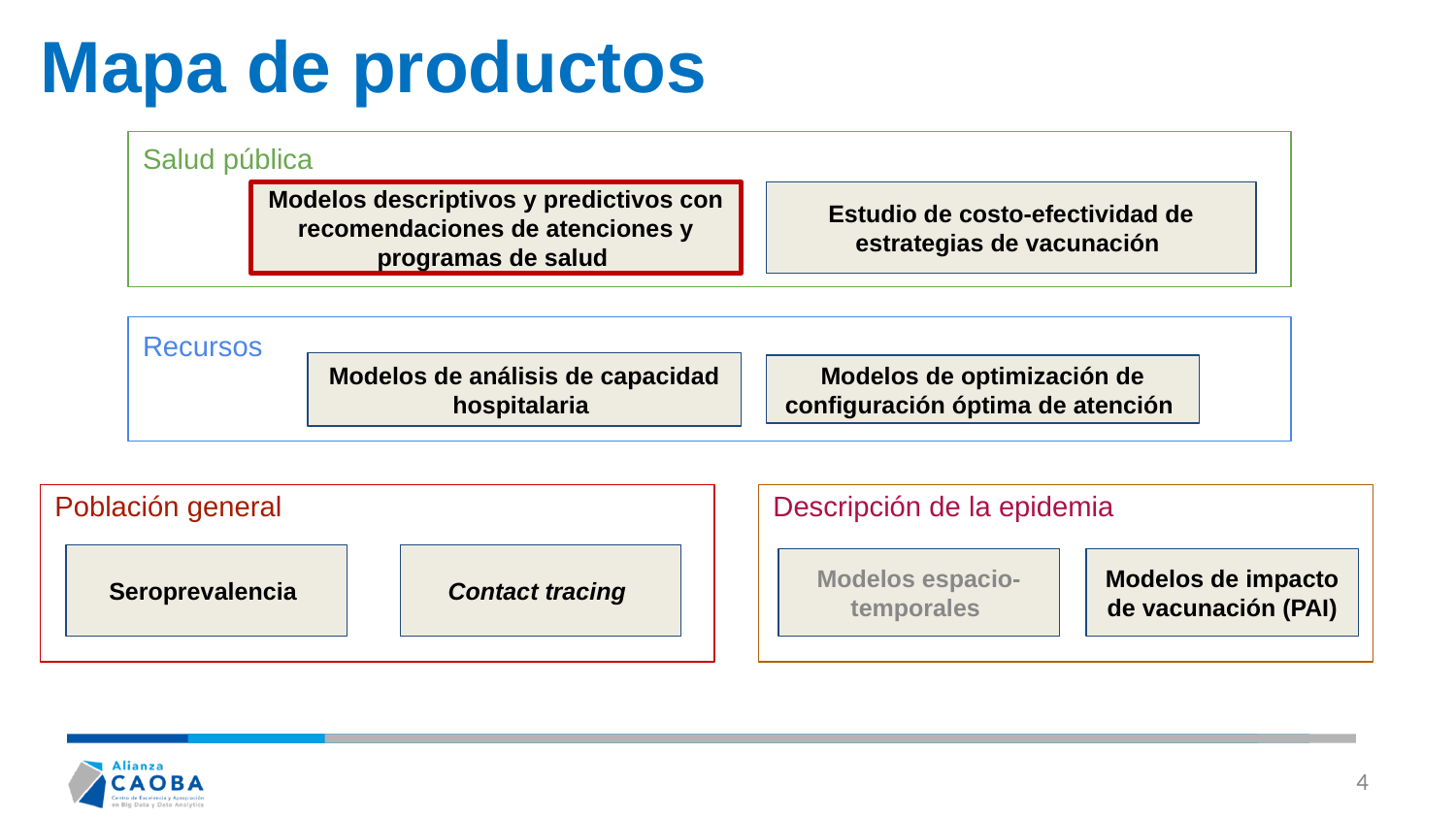

# Mapa de productos
Salud pública

Modelos descriptivos y predictivos con recomendaciones de atenciones y programas de salud
Estudio de costo-efectividad de estrategias de vacunación
Recursos

Modelos de análisis de capacidad hospitalaria
Modelos de optimización de configuración óptima de atención
Población general

                                                          Descripción de la epidemia

Seroprevalencia
Contact tracing
Modelos espacio-temporales
Modelos de impacto de vacunación (PAI)